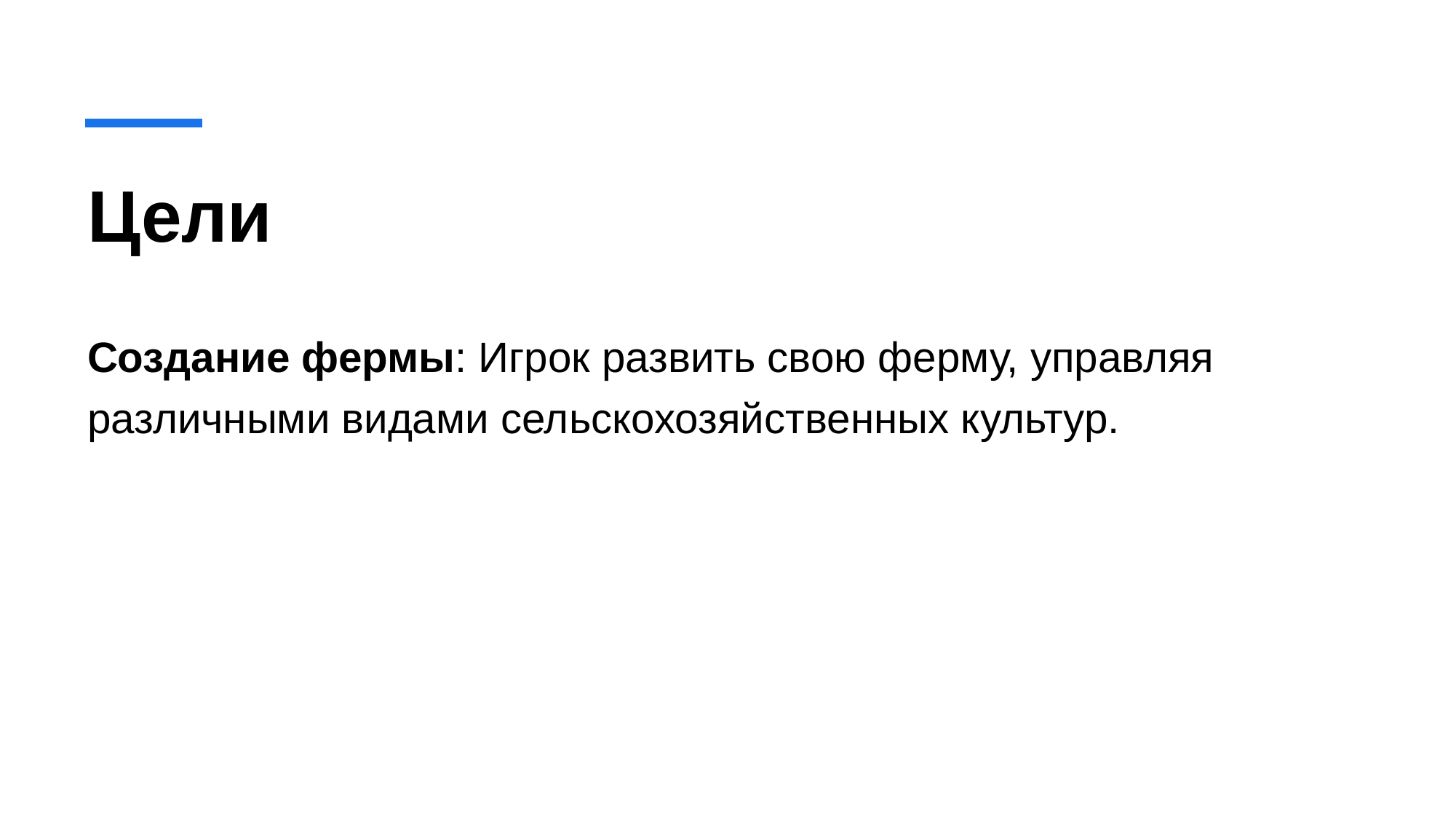

# Цели
Создание фермы: Игрок развить свою ферму, управляя различными видами сельскохозяйственных культур.